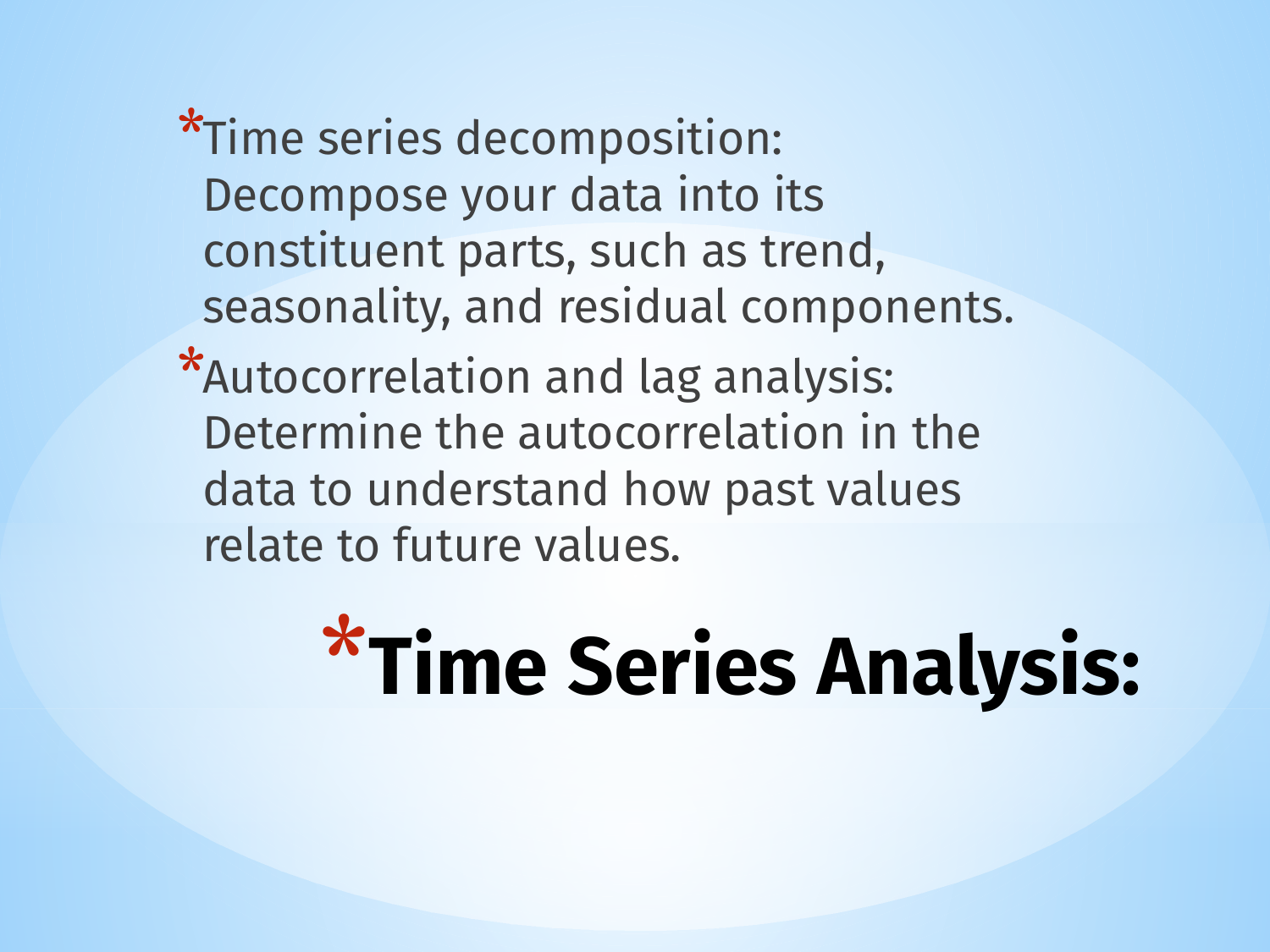

Time series decomposition: Decompose your data into its constituent parts, such as trend, seasonality, and residual components.
Autocorrelation and lag analysis: Determine the autocorrelation in the data to understand how past values relate to future values.

# Time Series Analysis: